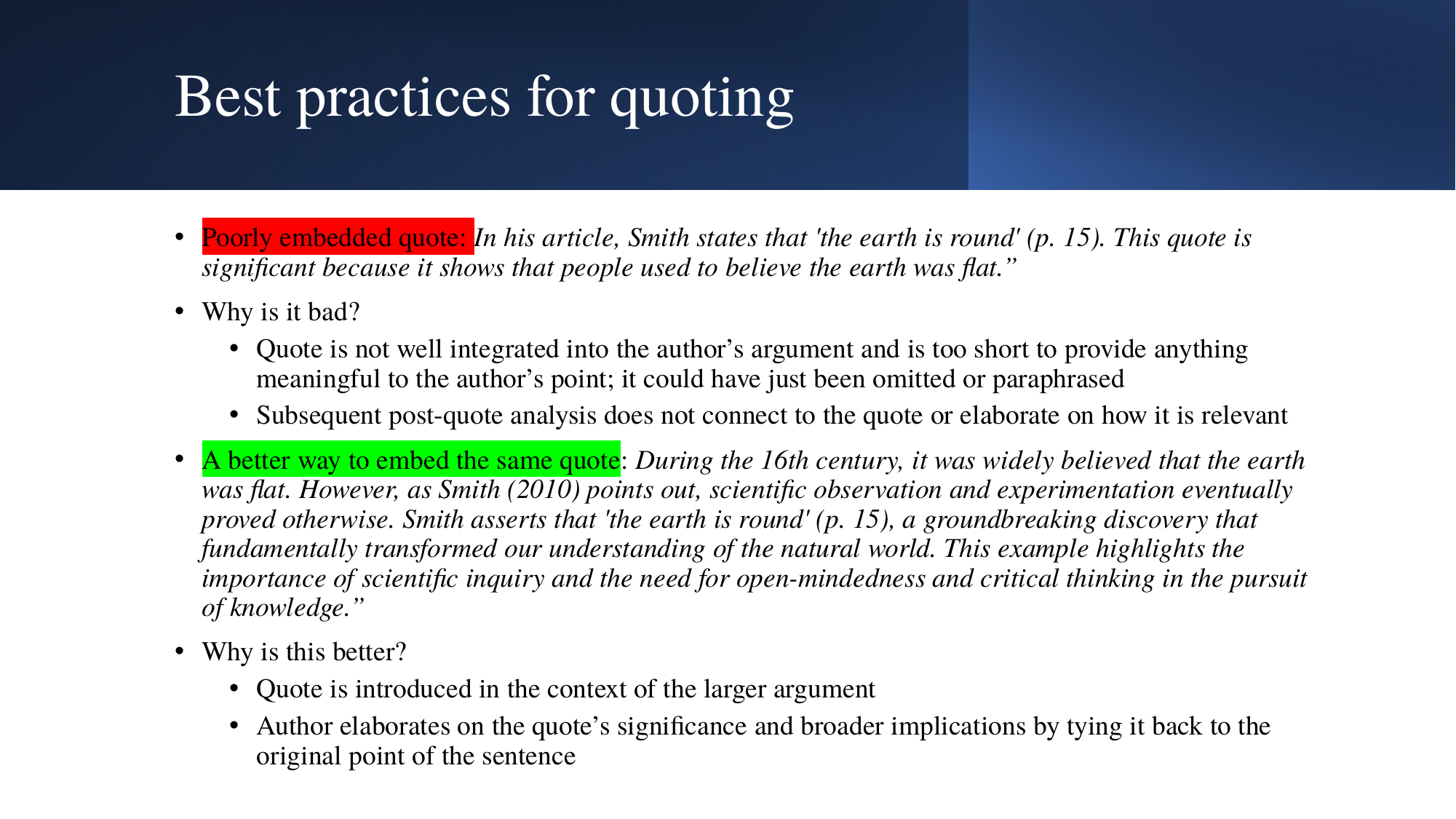

# Best practices for quoting
Poorly embedded quote: In his article, Smith states that 'the earth is round' (p. 15). This quote is significant because it shows that people used to believe the earth was flat.”
Why is it bad?
Quote is not well integrated into the author’s argument and is too short to provide anything meaningful to the author’s point; it could have just been omitted or paraphrased
Subsequent post-quote analysis does not connect to the quote or elaborate on how it is relevant
A better way to embed the same quote: During the 16th century, it was widely believed that the earth was flat. However, as Smith (2010) points out, scientific observation and experimentation eventually proved otherwise. Smith asserts that 'the earth is round' (p. 15), a groundbreaking discovery that fundamentally transformed our understanding of the natural world. This example highlights the importance of scientific inquiry and the need for open-mindedness and critical thinking in the pursuit of knowledge.”
Why is this better?
Quote is introduced in the context of the larger argument
Author elaborates on the quote’s significance and broader implications by tying it back to the original point of the sentence